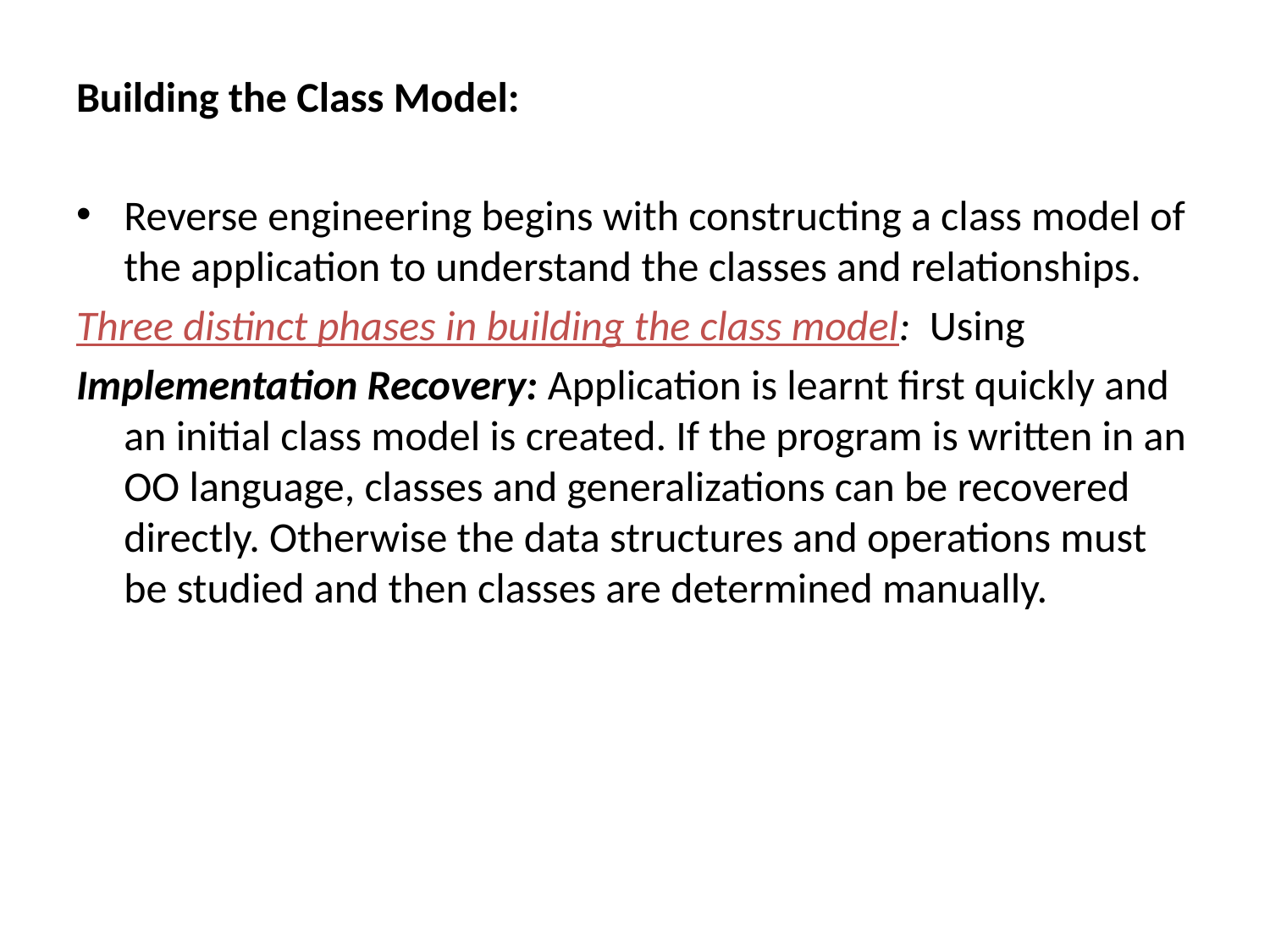

Building the Class Model:

Reverse engineering begins with constructing a class model of the application to understand the classes and relationships.
Three distinct phases in building the class model:  Using
Implementation Recovery: Application is learnt first quickly and an initial class model is created. If the program is written in an OO language, classes and generalizations can be recovered directly. Otherwise the data structures and operations must be studied and then classes are determined manually.